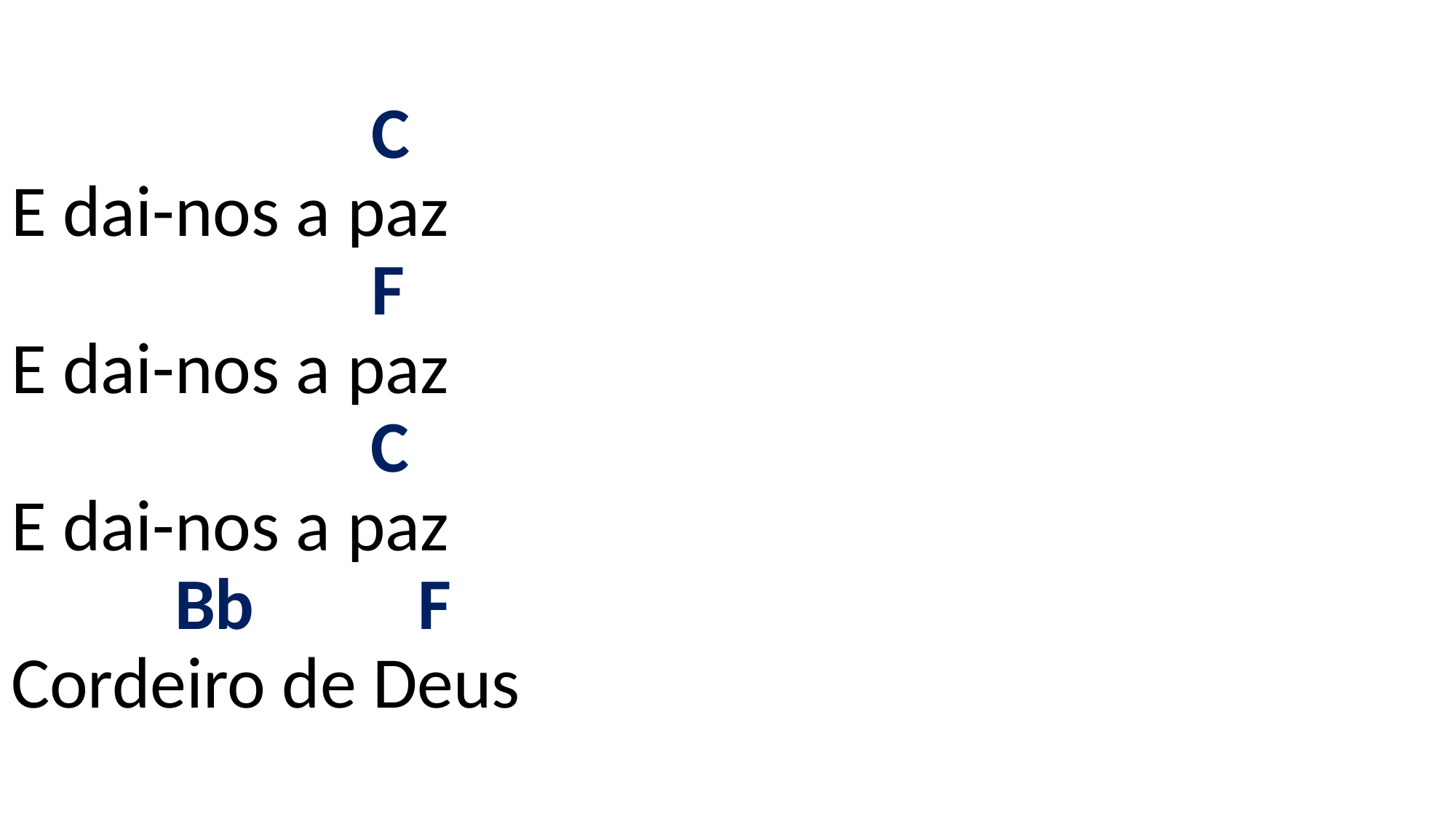

# C E dai-nos a paz F E dai-nos a paz C E dai-nos a paz Bb          F Cordeiro de Deus